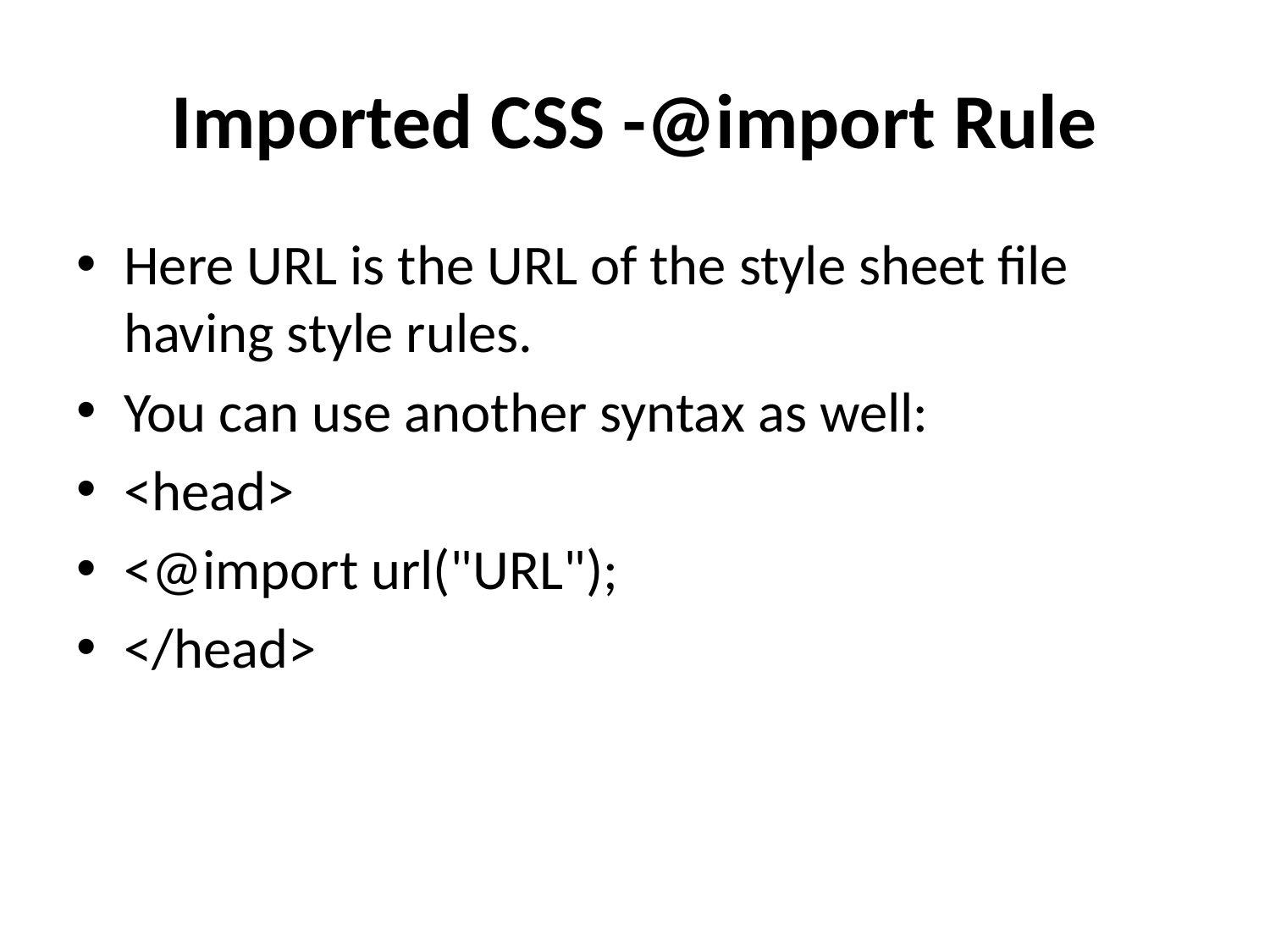

# Imported CSS -@import Rule
Here URL is the URL of the style sheet file having style rules.
You can use another syntax as well:
<head>
<@import url("URL");
</head>